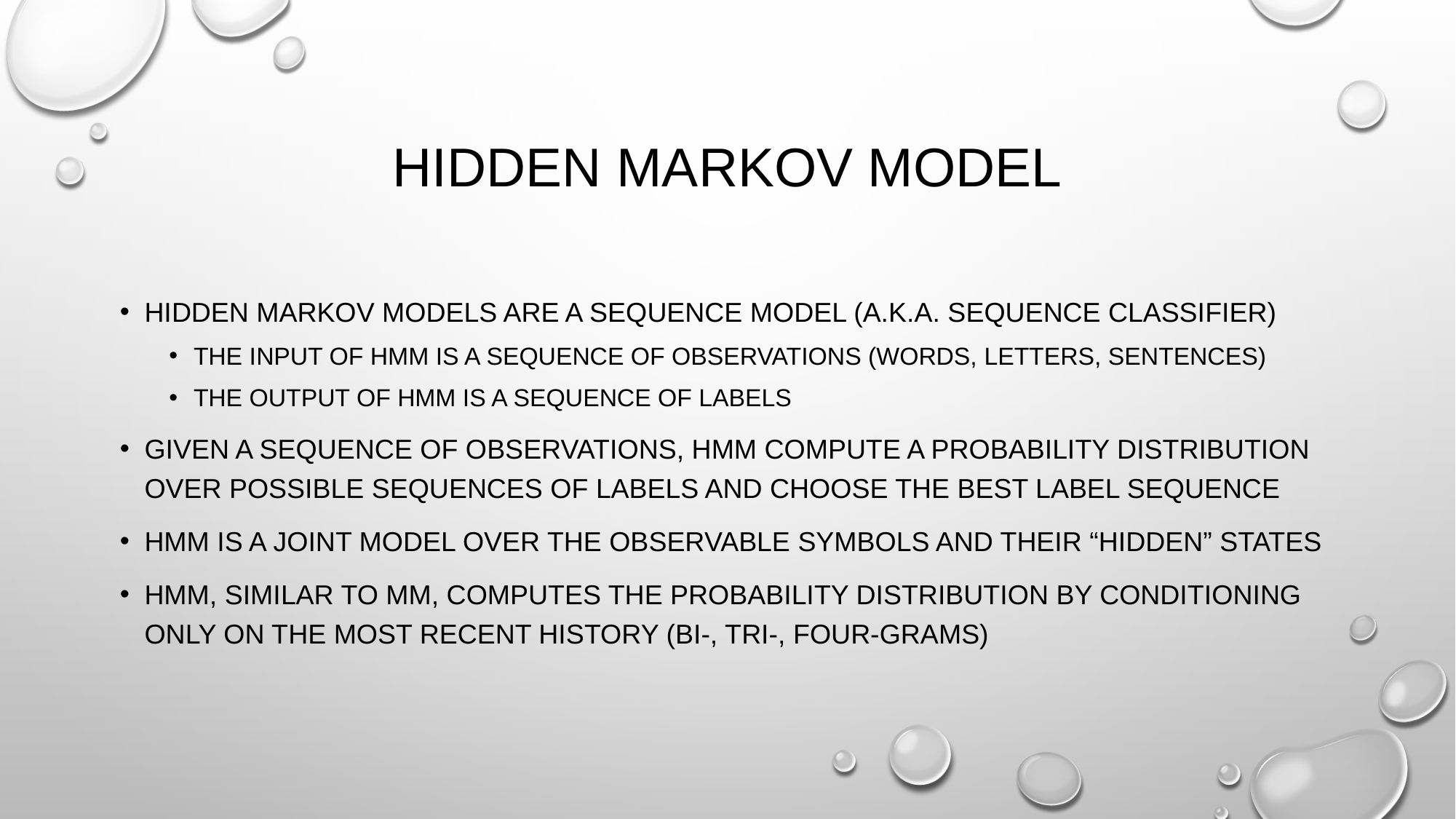

# Hidden Markov Model
Hidden Markov models are a sequence model (a.k.a. sequence classifier)
The input of HMM is a sequence of observations (words, letters, sentences)
The output of HMM is a sequence of labels
Given a sequence of observations, HMM compute a probability distribution over possible sequences of labels and choose the best label sequence
HMM is a joint model over the observable symbols and their “hidden” states
HMM, similar to MM, computes the probability distribution by conditioning only on the most recent history (bi-, tri-, four-grams)